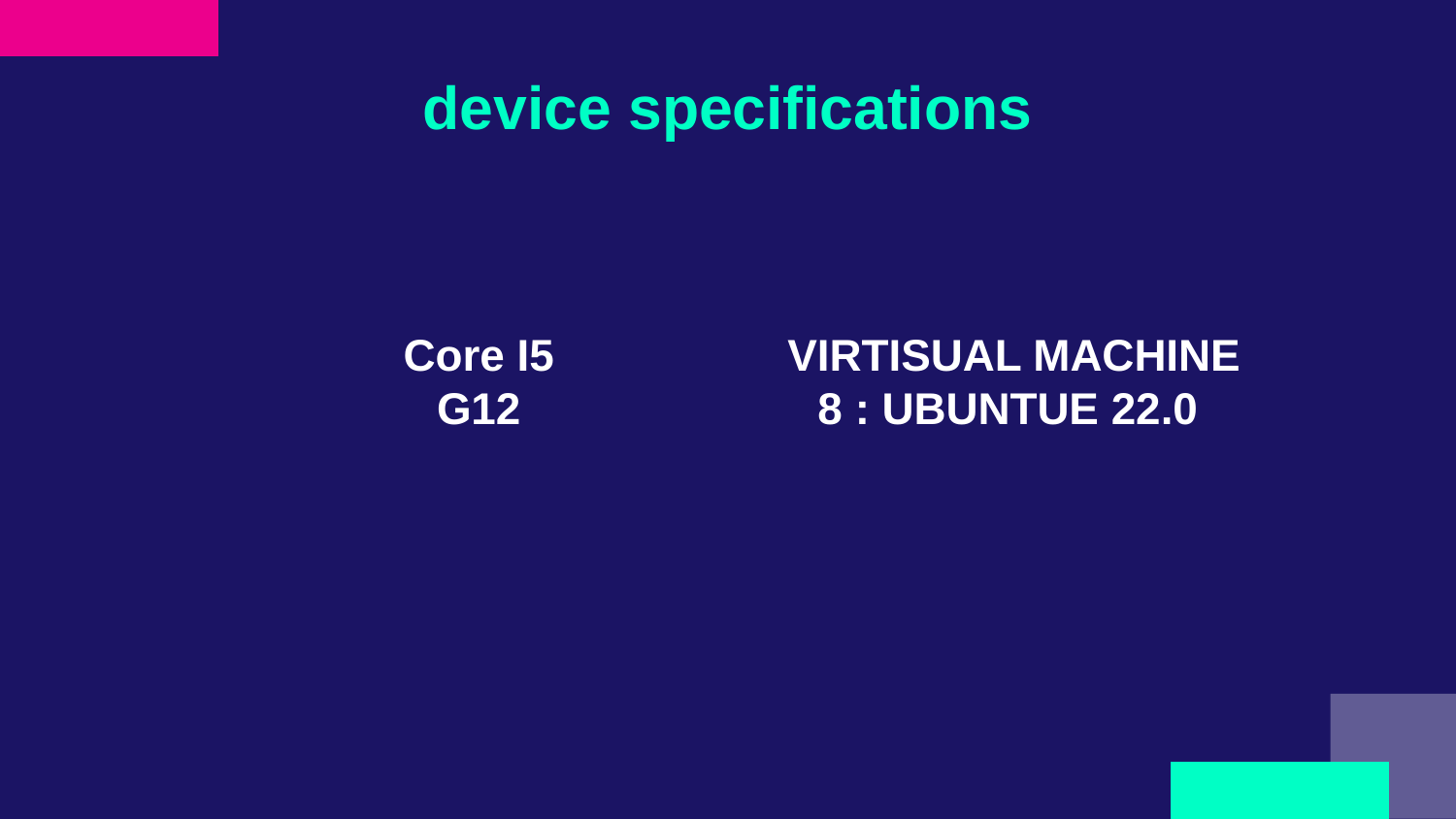

device specifications
Core I5 G12
VIRTISUAL MACHINE 8 : UBUNTUE 22.0